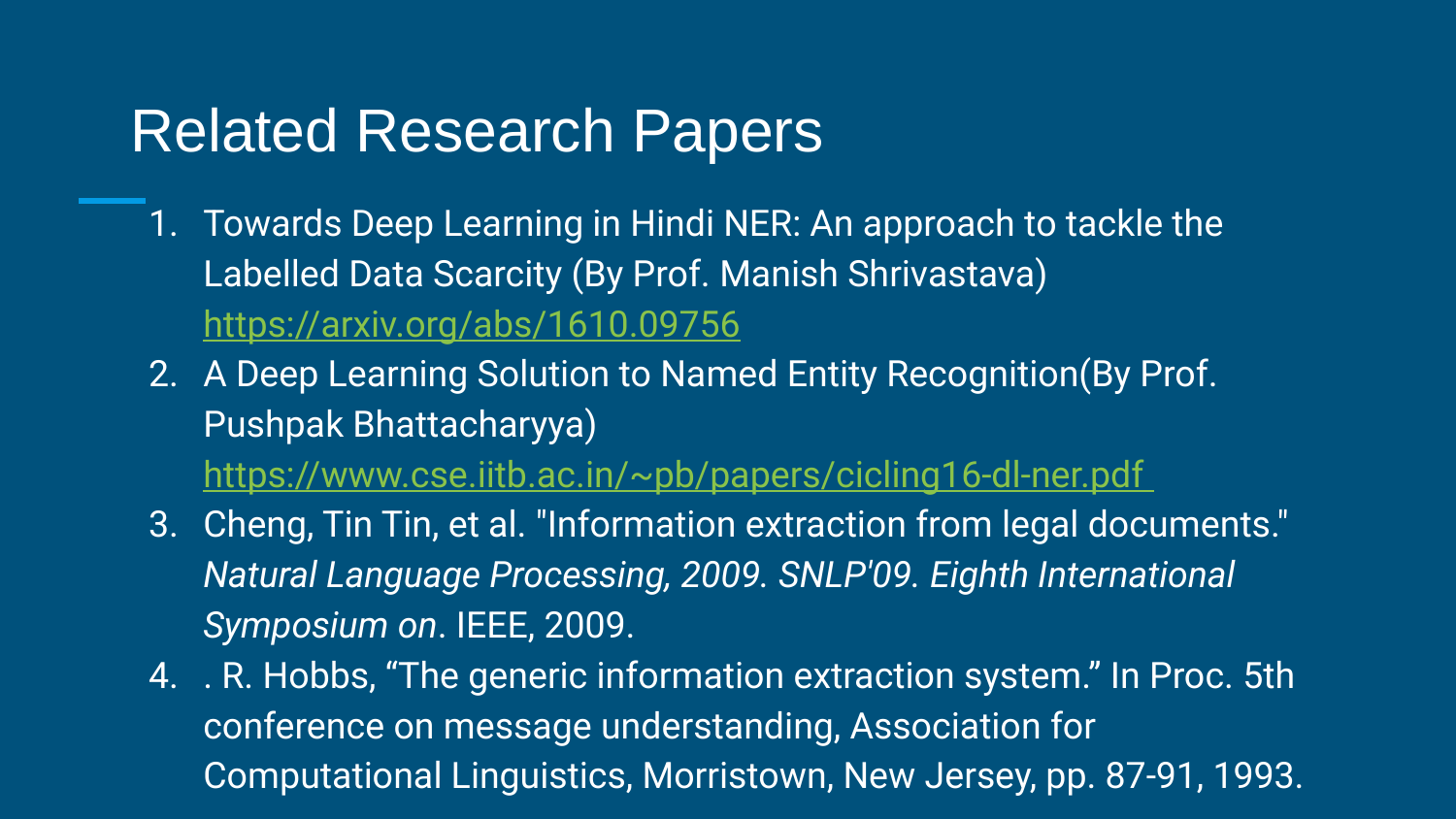

# Related Research Papers
Towards Deep Learning in Hindi NER: An approach to tackle the Labelled Data Scarcity (By Prof. Manish Shrivastava) https://arxiv.org/abs/1610.09756
A Deep Learning Solution to Named Entity Recognition(By Prof. Pushpak Bhattacharyya) https://www.cse.iitb.ac.in/~pb/papers/cicling16-dl-ner.pdf
Cheng, Tin Tin, et al. "Information extraction from legal documents." Natural Language Processing, 2009. SNLP'09. Eighth International Symposium on. IEEE, 2009.
. R. Hobbs, “The generic information extraction system.” In Proc. 5th conference on message understanding, Association for Computational Linguistics, Morristown, New Jersey, pp. 87-91, 1993.